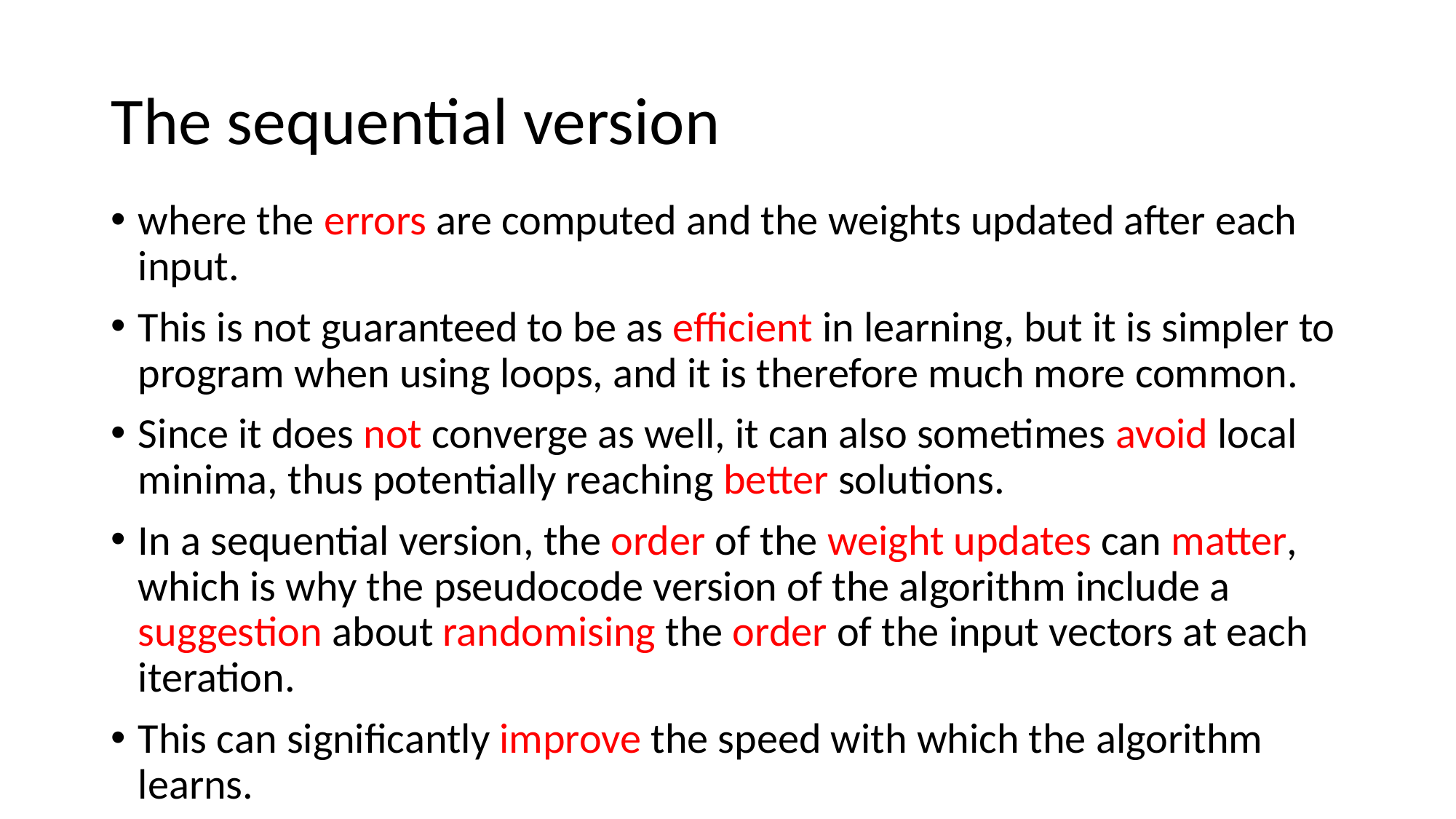

# The sequential version
where the errors are computed and the weights updated after each input.
This is not guaranteed to be as efficient in learning, but it is simpler to program when using loops, and it is therefore much more common.
Since it does not converge as well, it can also sometimes avoid local minima, thus potentially reaching better solutions.
In a sequential version, the order of the weight updates can matter, which is why the pseudocode version of the algorithm include a suggestion about randomising the order of the input vectors at each iteration.
This can significantly improve the speed with which the algorithm learns.